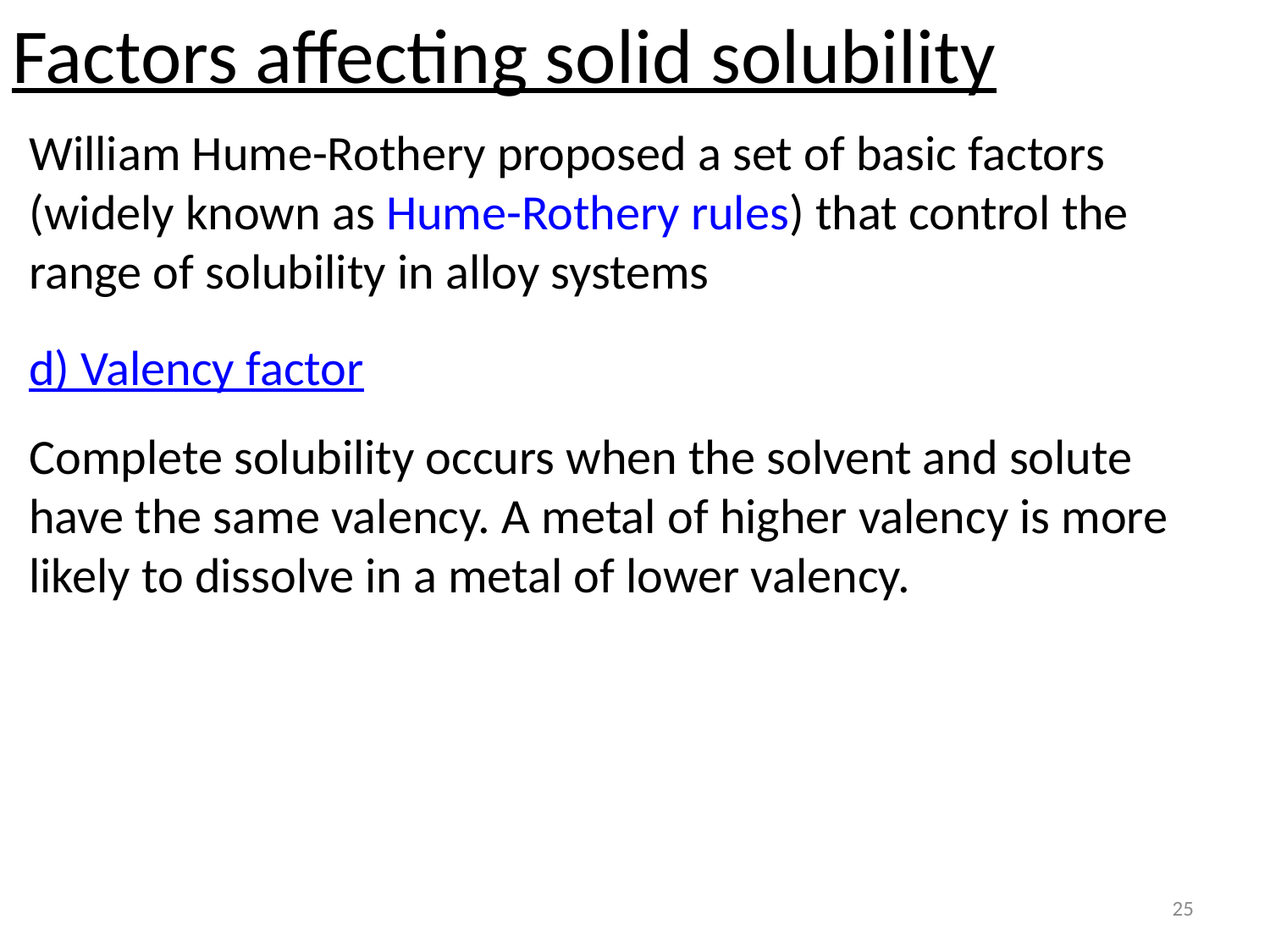

Factors affecting solid solubility
William Hume-Rothery proposed a set of basic factors (widely known as Hume-Rothery rules) that control the range of solubility in alloy systems
d) Valency factor
Complete solubility occurs when the solvent and solute have the same valency. A metal of higher valency is more likely to dissolve in a metal of lower valency.
25